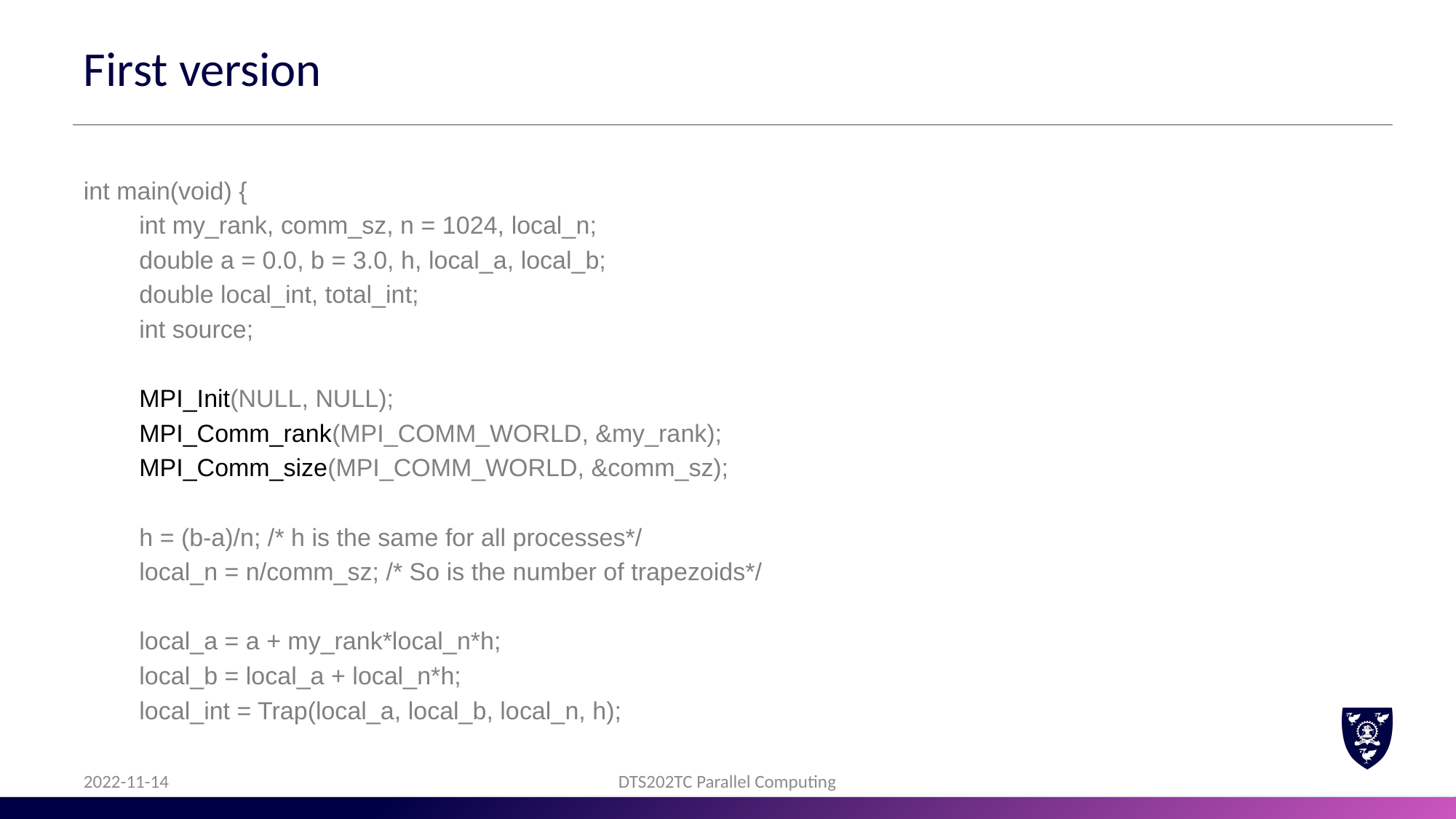

# First version
int main(void) {
	int my_rank, comm_sz, n = 1024, local_n;
	double a = 0.0, b = 3.0, h, local_a, local_b;
	double local_int, total_int;
	int source;

	MPI_Init(NULL, NULL);
	MPI_Comm_rank(MPI_COMM_WORLD, &my_rank);
	MPI_Comm_size(MPI_COMM_WORLD, &comm_sz);

	h = (b-a)/n; /* h is the same for all processes*/
	local_n = n/comm_sz; /* So is the number of trapezoids*/

	local_a = a + my_rank*local_n*h;
	local_b = local_a + local_n*h;
	local_int = Trap(local_a, local_b, local_n, h);

2022-11-14
DTS202TC Parallel Computing
31